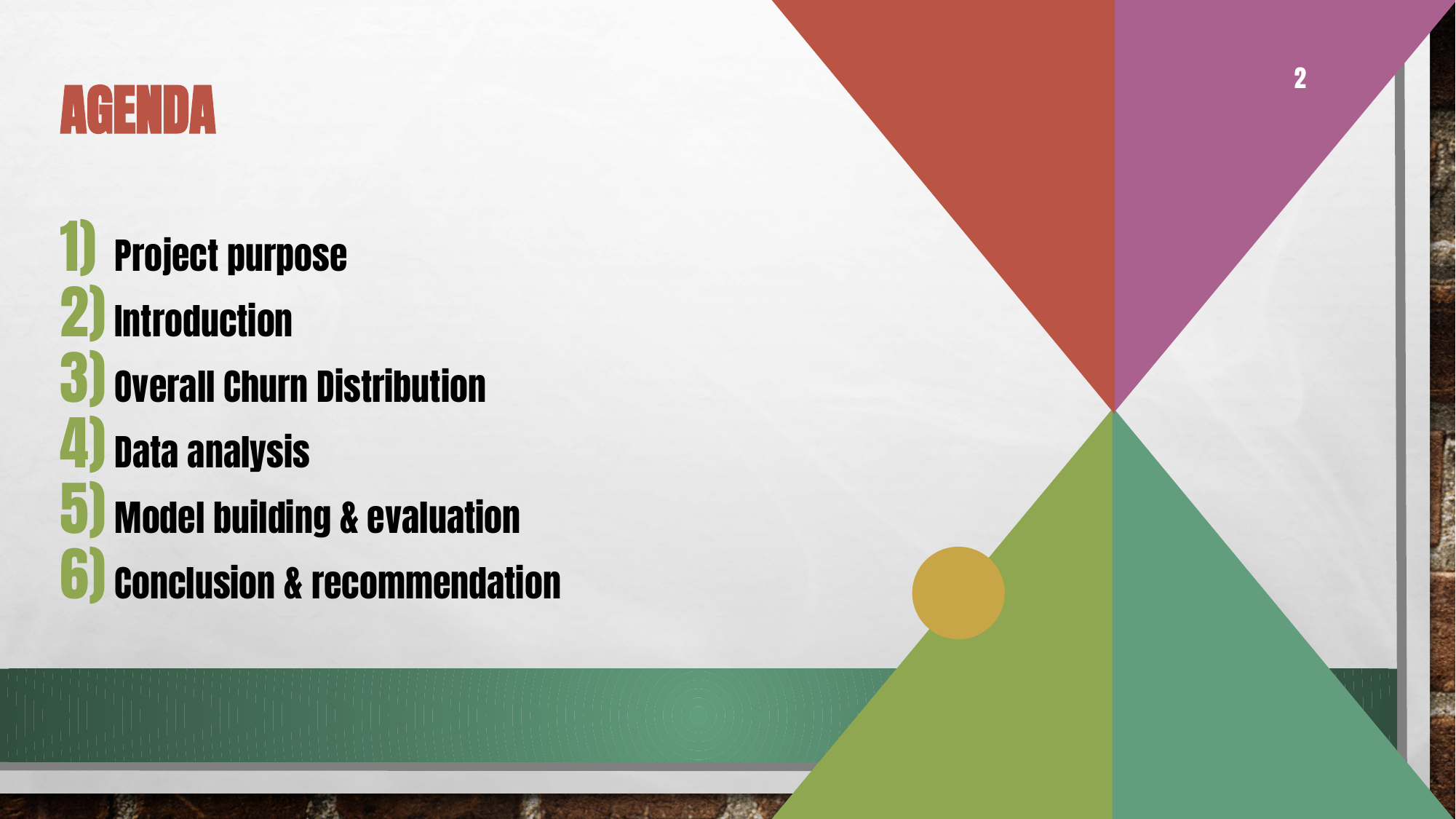

# Agenda
2
Project purpose
Introduction
Overall Churn Distribution
Data analysis
Model building & evaluation
Conclusion & recommendation